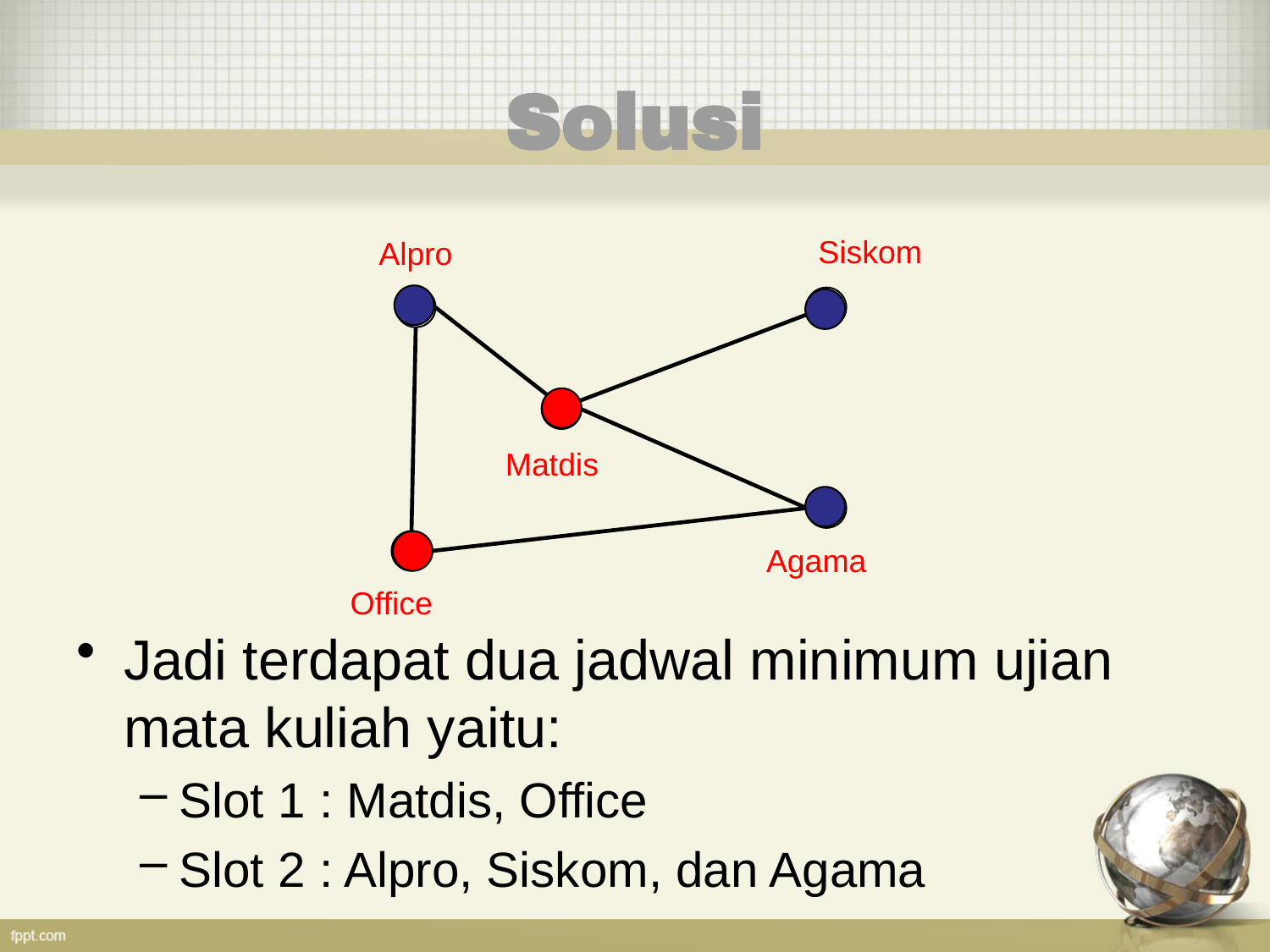

# Solusi

Jadi terdapat dua jadwal minimum ujian mata kuliah yaitu:
Slot 1 : Matdis, Office
Slot 2 : Alpro, Siskom, dan Agama

Siskom
Alpro

Matdis

Agama
Office